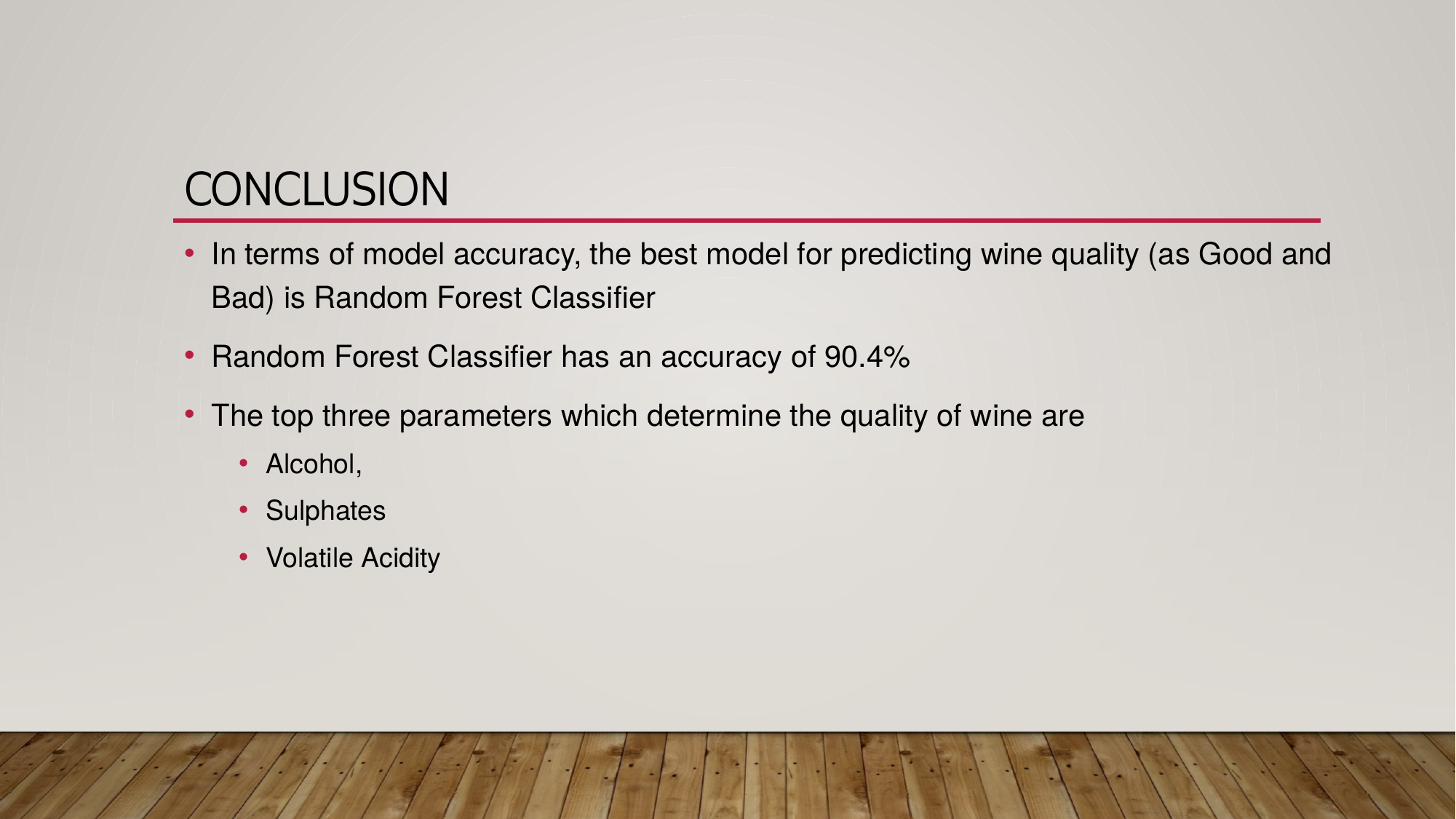

# CONCLUSION
In terms of model accuracy, the best model for predicting wine quality (as Good and Bad) is Random Forest Classifier
Random Forest Classifier has an accuracy of 90.4%
The top three parameters which determine the quality of wine are
Alcohol,
Sulphates
Volatile Acidity